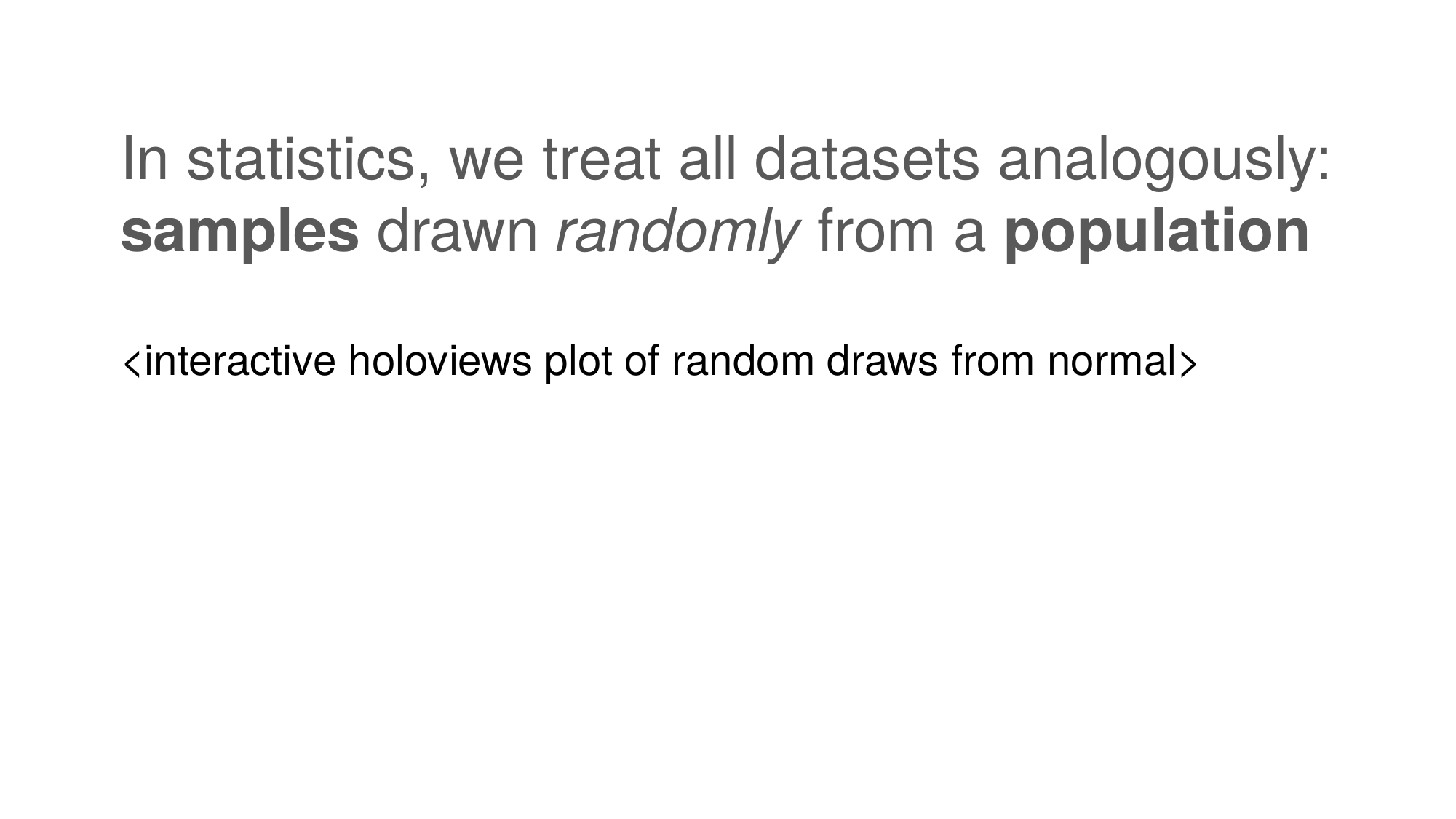

# In statistics, we treat all datasets analogously: samples drawn randomly from a population
<interactive holoviews plot of random draws from normal>